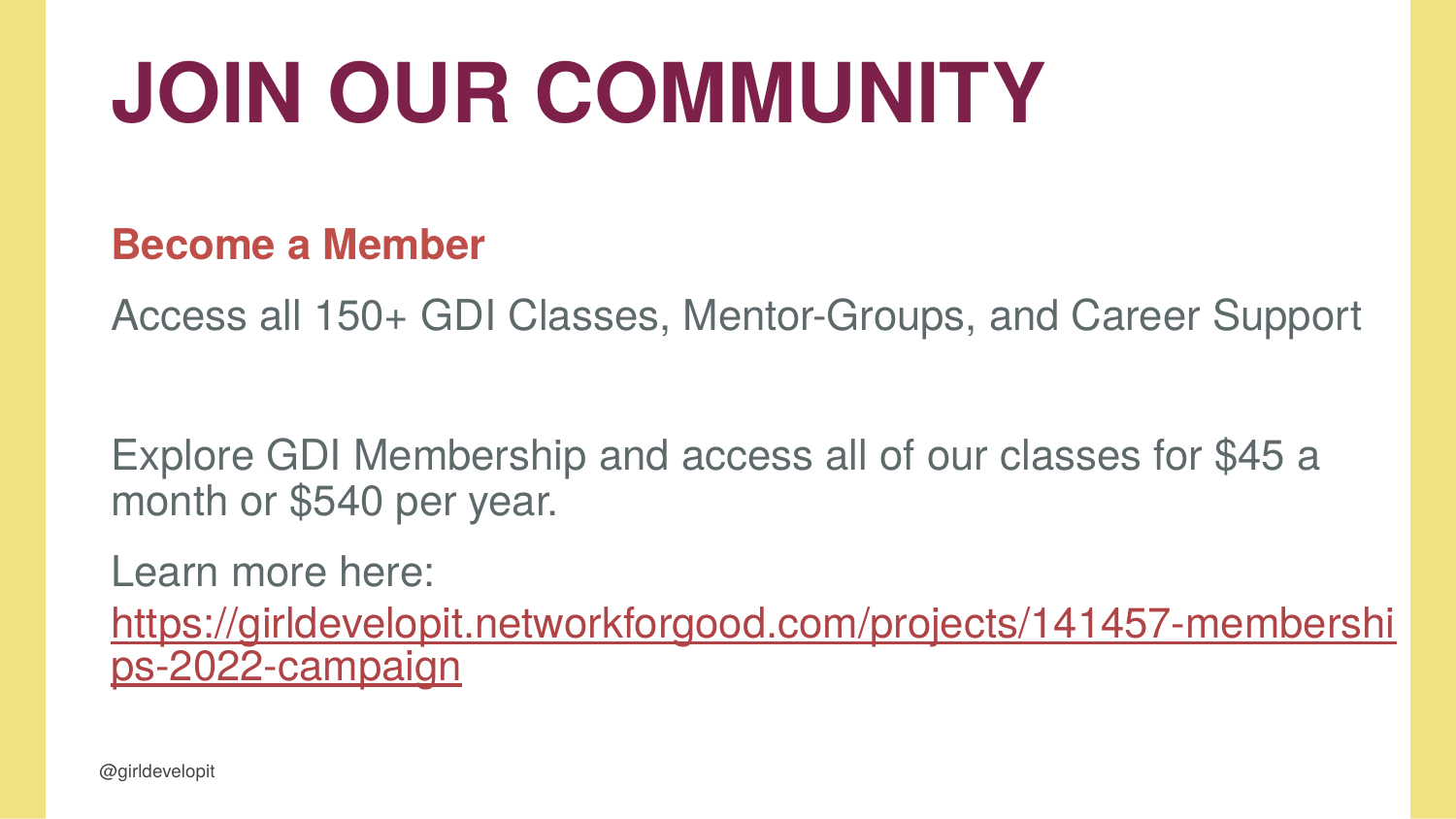

# JOIN OUR COMMUNITY
Become a Member
Access all 150+ GDI Classes, Mentor-Groups, and Career Support

Explore GDI Membership and access all of our classes for $45 a month or $540 per year.
Learn more here: https://girldevelopit.networkforgood.com/projects/141457-memberships-2022-campaign

21